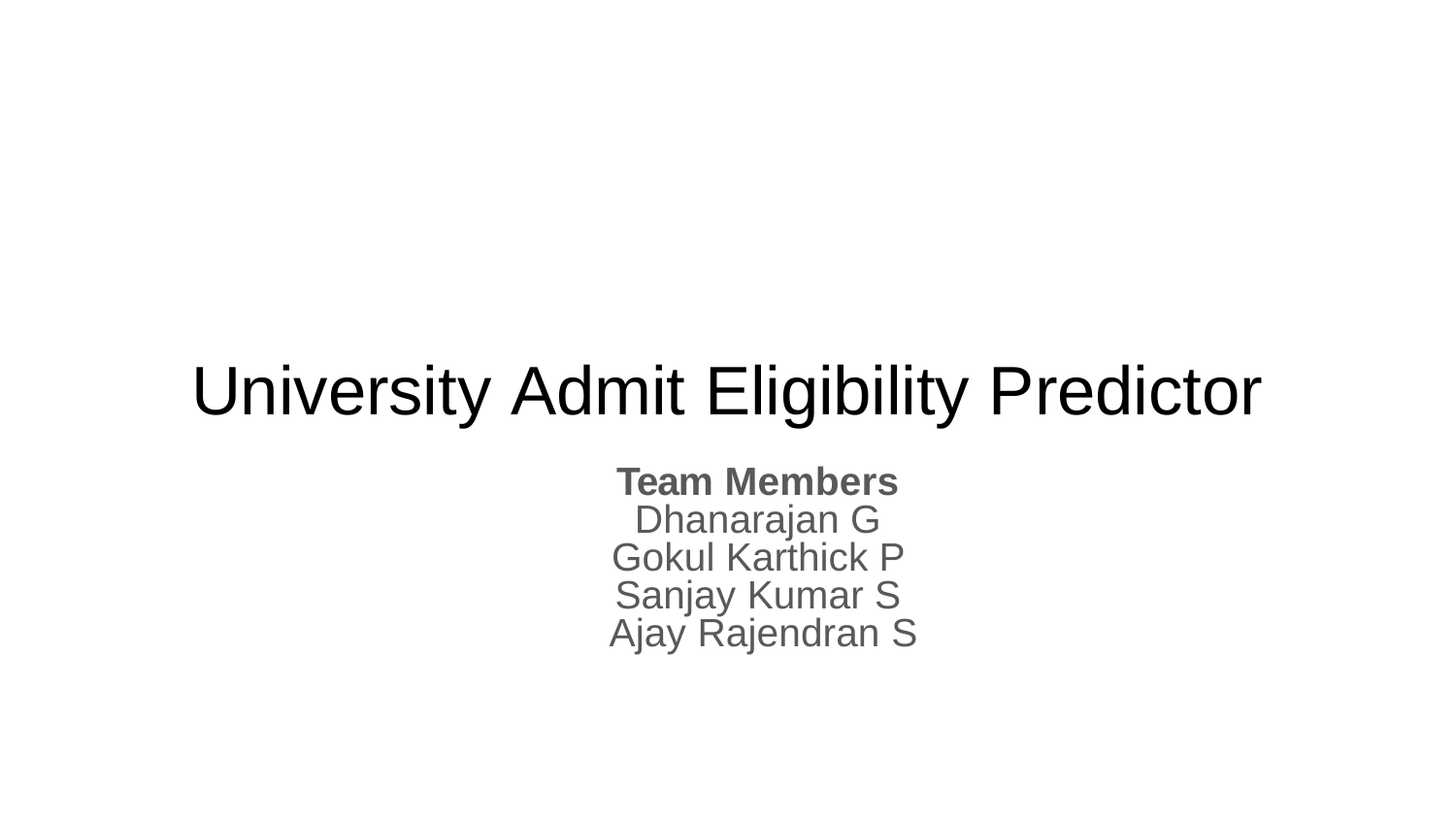

# University Admit Eligibility Predictor
Team Members  Dhanarajan G  Gokul Karthick P  Sanjay Kumar S  Ajay Rajendran S